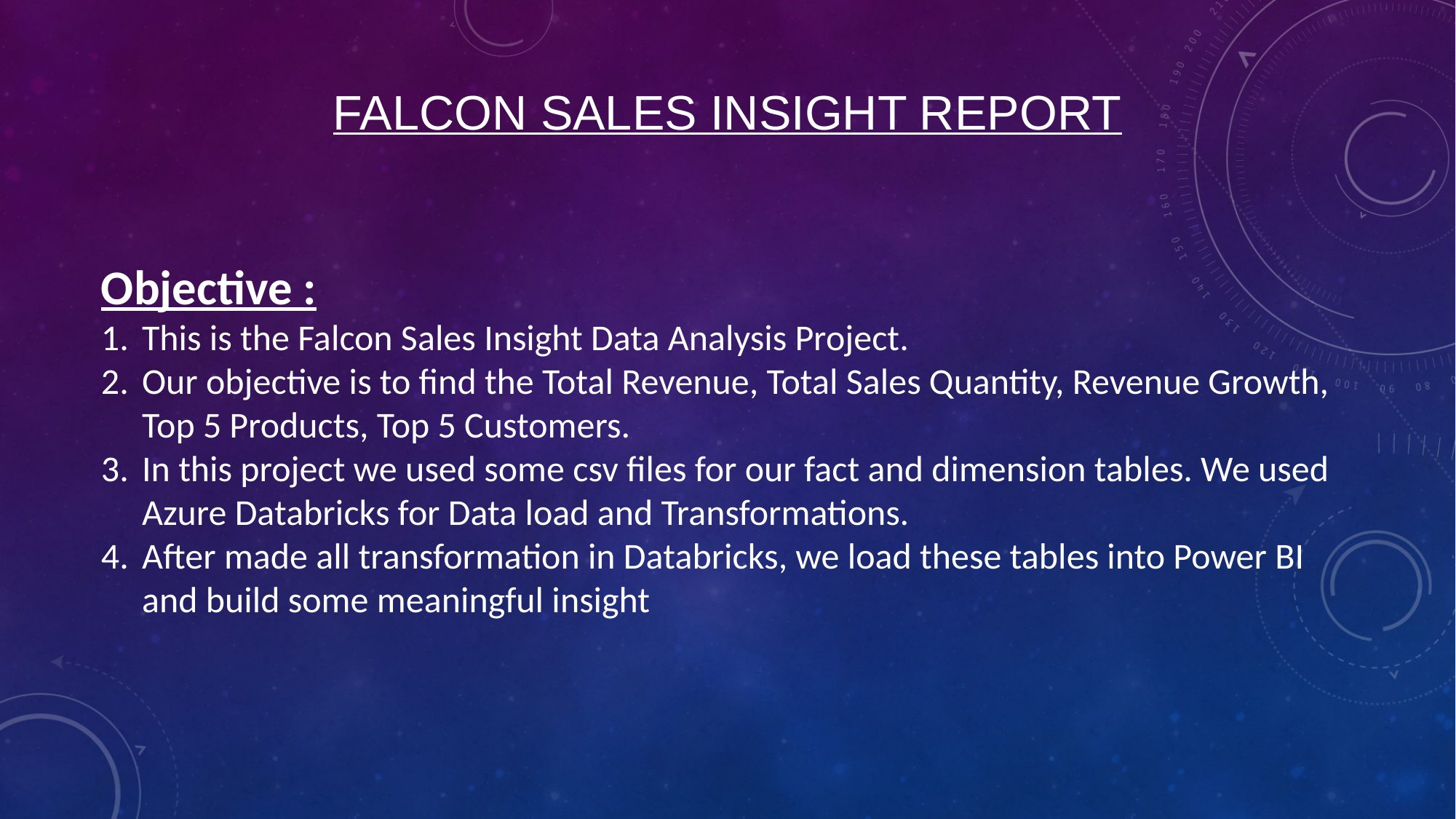

FALCON SALES INSIGHT REPORT

Objective :
This is the Falcon Sales Insight Data Analysis Project.
Our objective is to find the Total Revenue, Total Sales Quantity, Revenue Growth, Top 5 Products, Top 5 Customers.
In this project we used some csv files for our fact and dimension tables. We used Azure Databricks for Data load and Transformations.
After made all transformation in Databricks, we load these tables into Power BI and build some meaningful insight